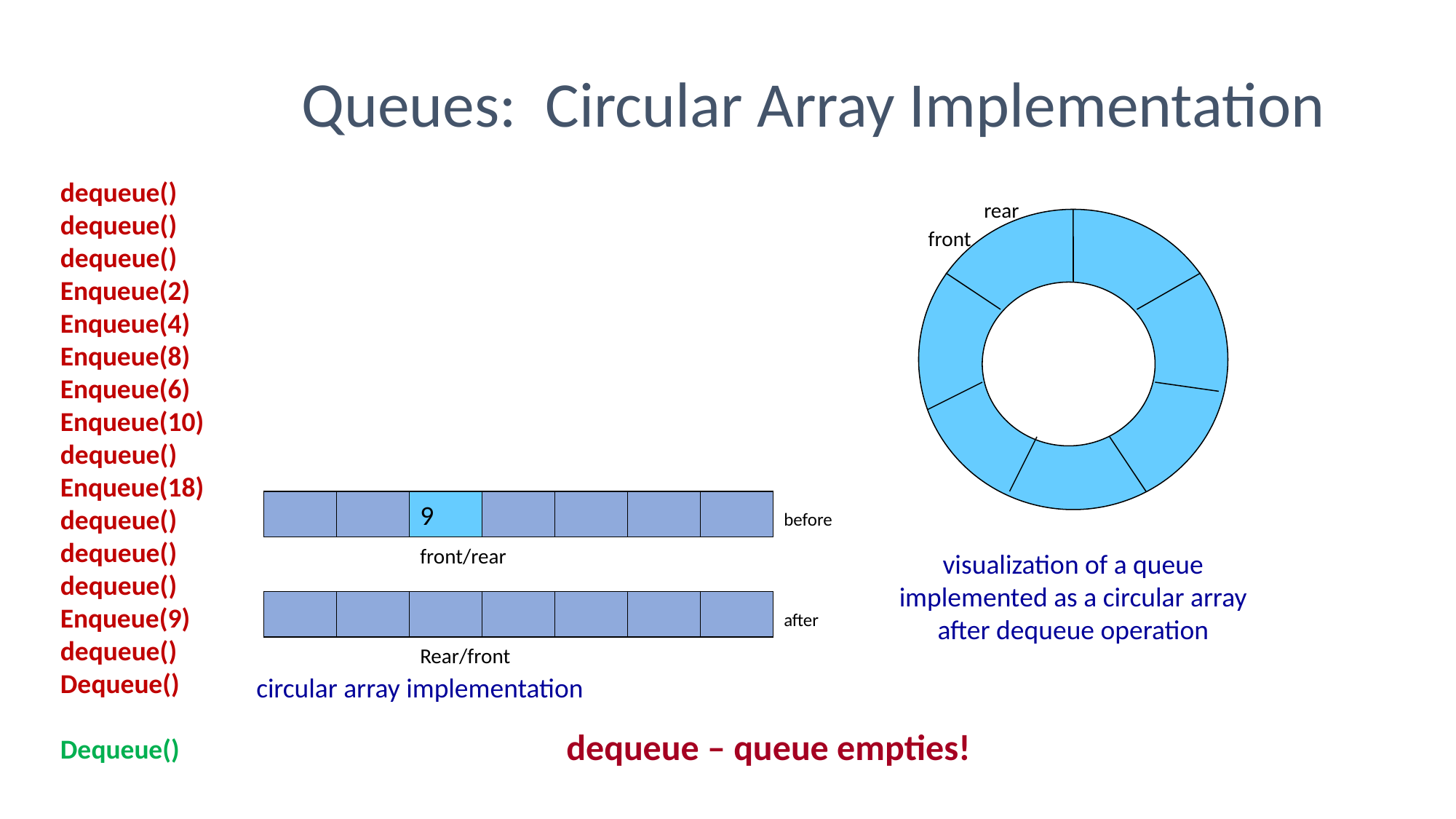

Queues:  Circular Array Implementation
#
dequeue()
dequeue()
dequeue()
Enqueue(2)
Enqueue(4)
Enqueue(8)
Enqueue(6)
Enqueue(10)
dequeue()
Enqueue(18)
dequeue()
dequeue()
dequeue()
Enqueue(9)
dequeue()
Dequeue()

Dequeue()

rear

front
visualization of a queue
implemented as a circular array
after dequeue operation

9

before
front/rear
circular array implementation

after
Rear/front
dequeue – queue empties!